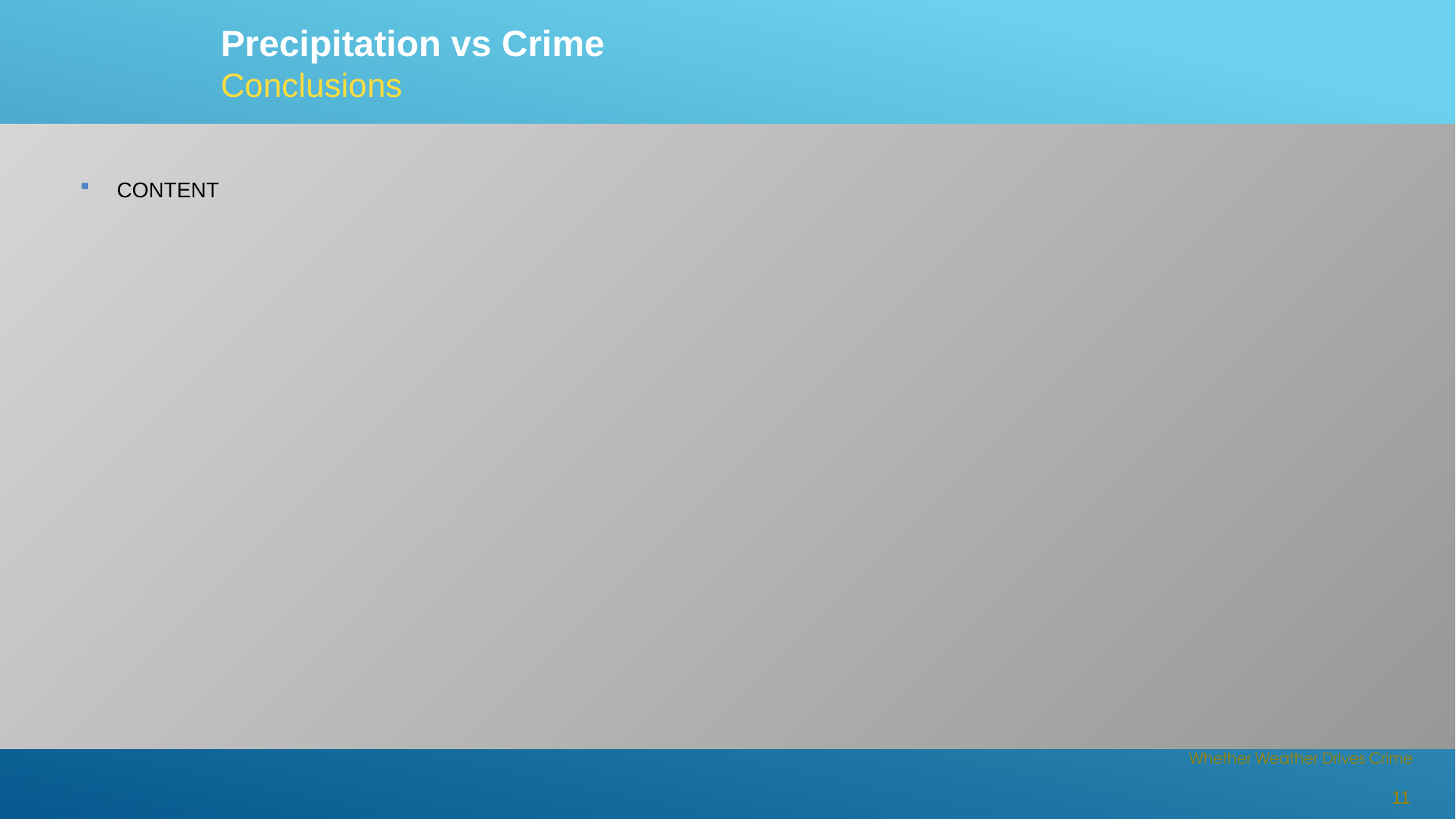

Precipitation vs Crime
Conclusions

CONTENT

11
Whether Weather Drives Crime